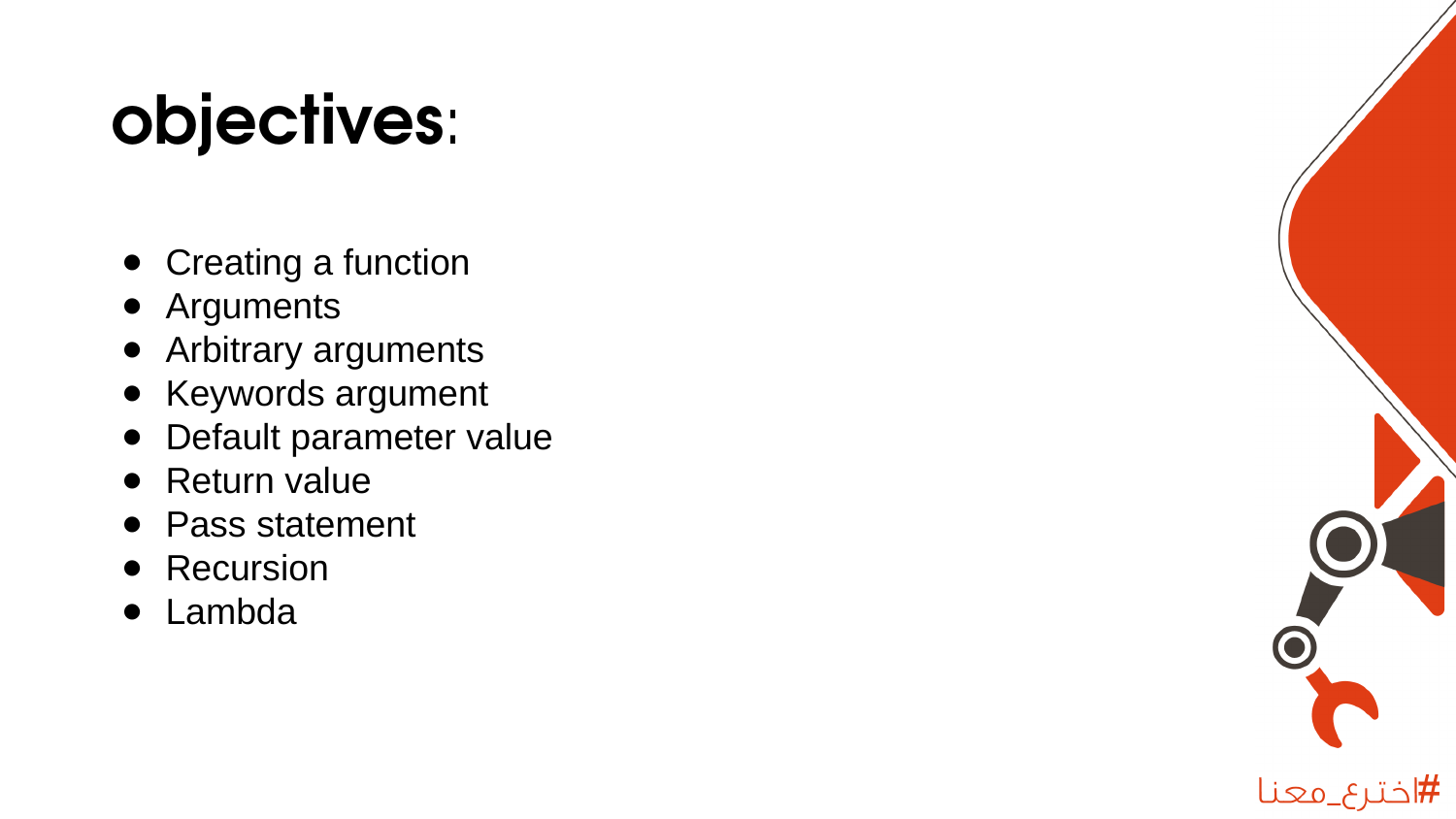

# objectives:
Creating a function
Arguments
Arbitrary arguments
Keywords argument
Default parameter value
Return value
Pass statement
Recursion
Lambda